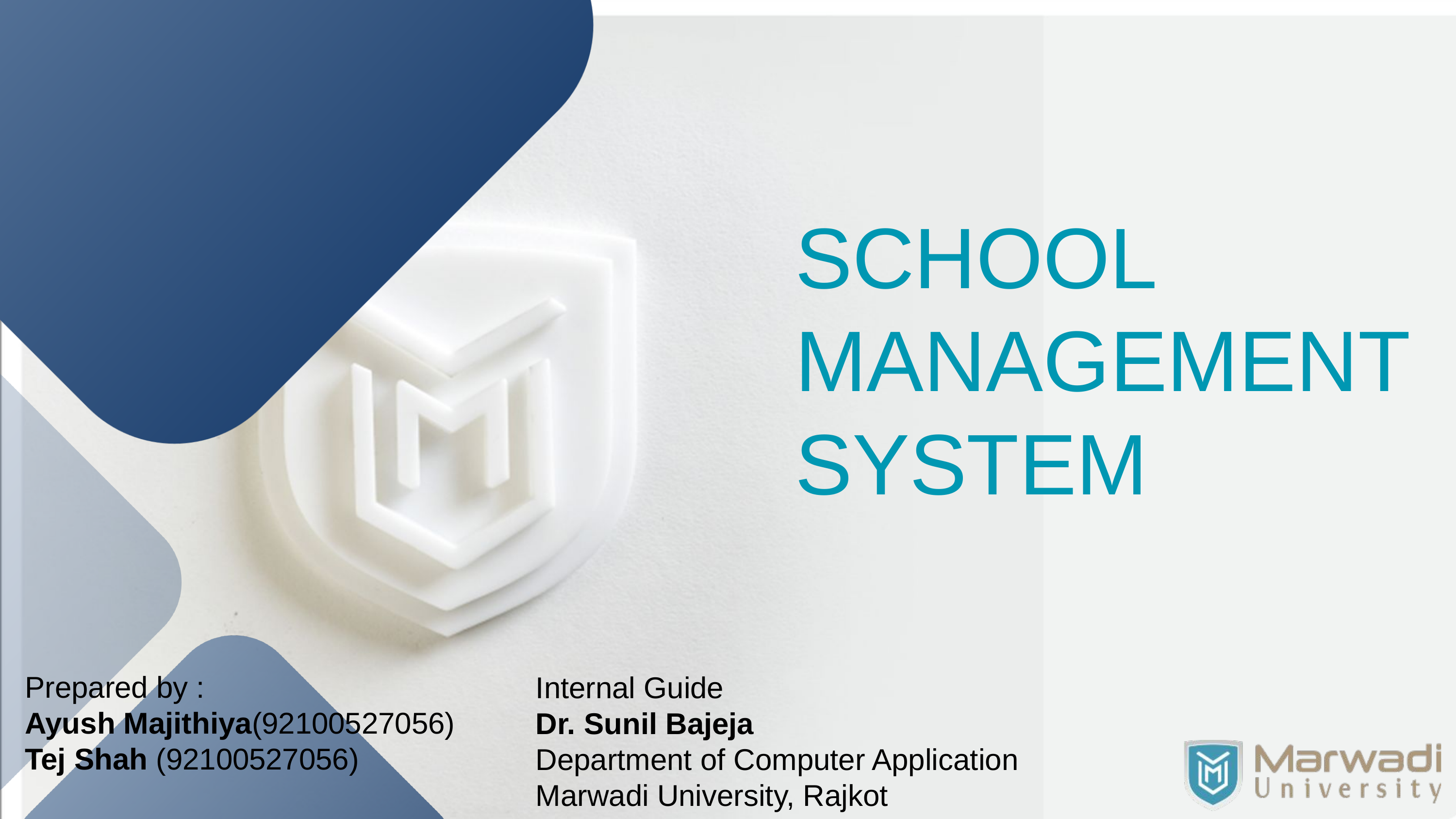

SCHOOL MANAGEMENT SYSTEM

Prepared by :
Ayush Majithiya(92100527056)
Tej Shah (92100527056)
Internal Guide
Dr. Sunil Bajeja
Department of Computer Application
Marwadi University, Rajkot